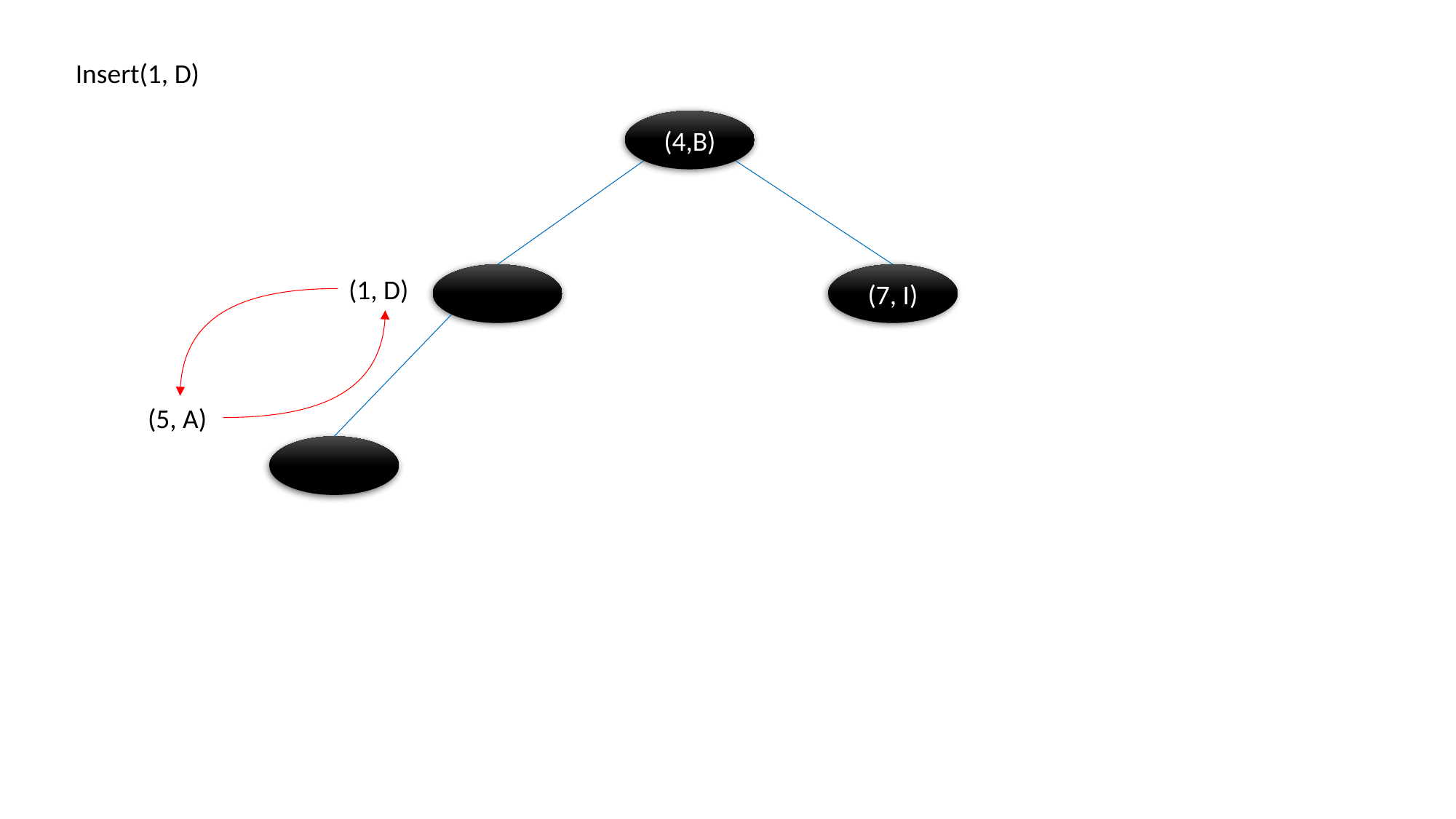

Insert(1, D)
(4,B)

(7, I)
(1, D)
(5, A)